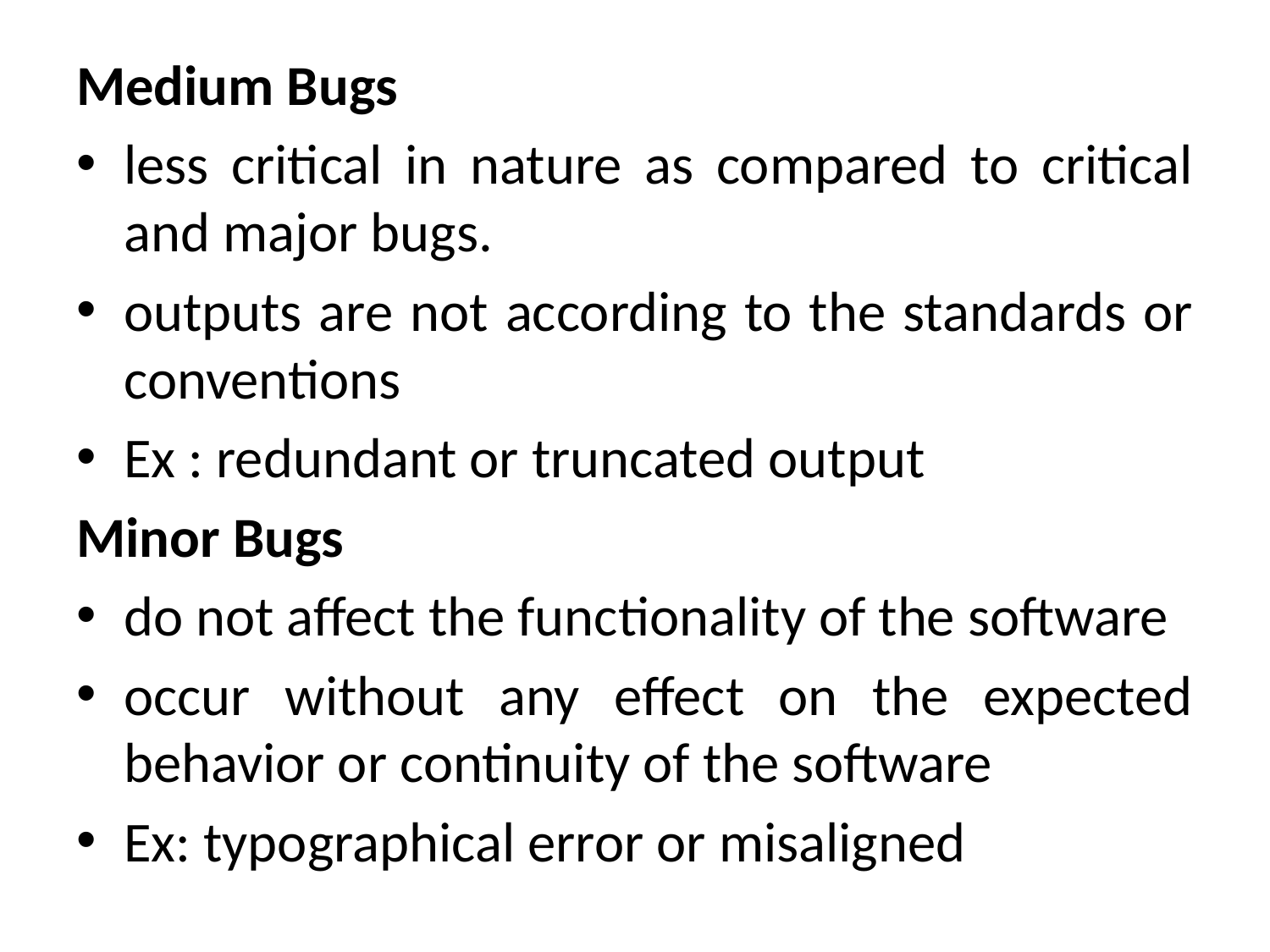

Medium Bugs
less critical in nature as compared to critical and major bugs.
outputs are not according to the standards or conventions
Ex : redundant or truncated output
Minor Bugs
do not affect the functionality of the software
occur without any effect on the expected behavior or continuity of the software
Ex: typographical error or misaligned